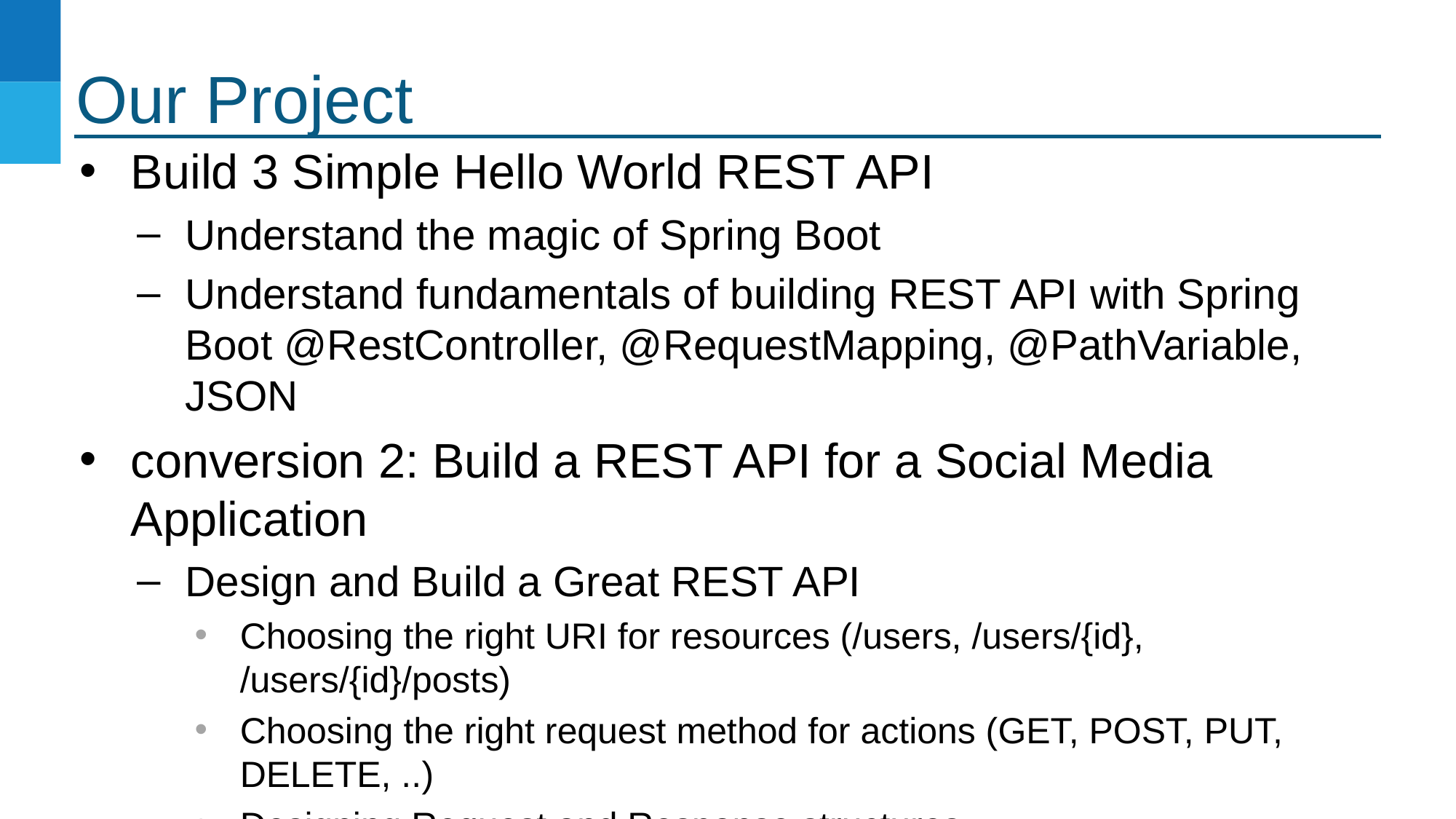

# Our Project
Build 3 Simple Hello World REST API
Understand the magic of Spring Boot
Understand fundamentals of building REST API with Spring Boot @RestController, @RequestMapping, @PathVariable, JSON
conversion 2: Build a REST API for a Social Media Application
Design and Build a Great REST API
Choosing the right URI for resources (/users, /users/{id}, /users/{id}/posts)
Choosing the right request method for actions (GET, POST, PUT, DELETE, ..)
Designing Request and Response structures
Implementing Security, Validation and Exception Handling